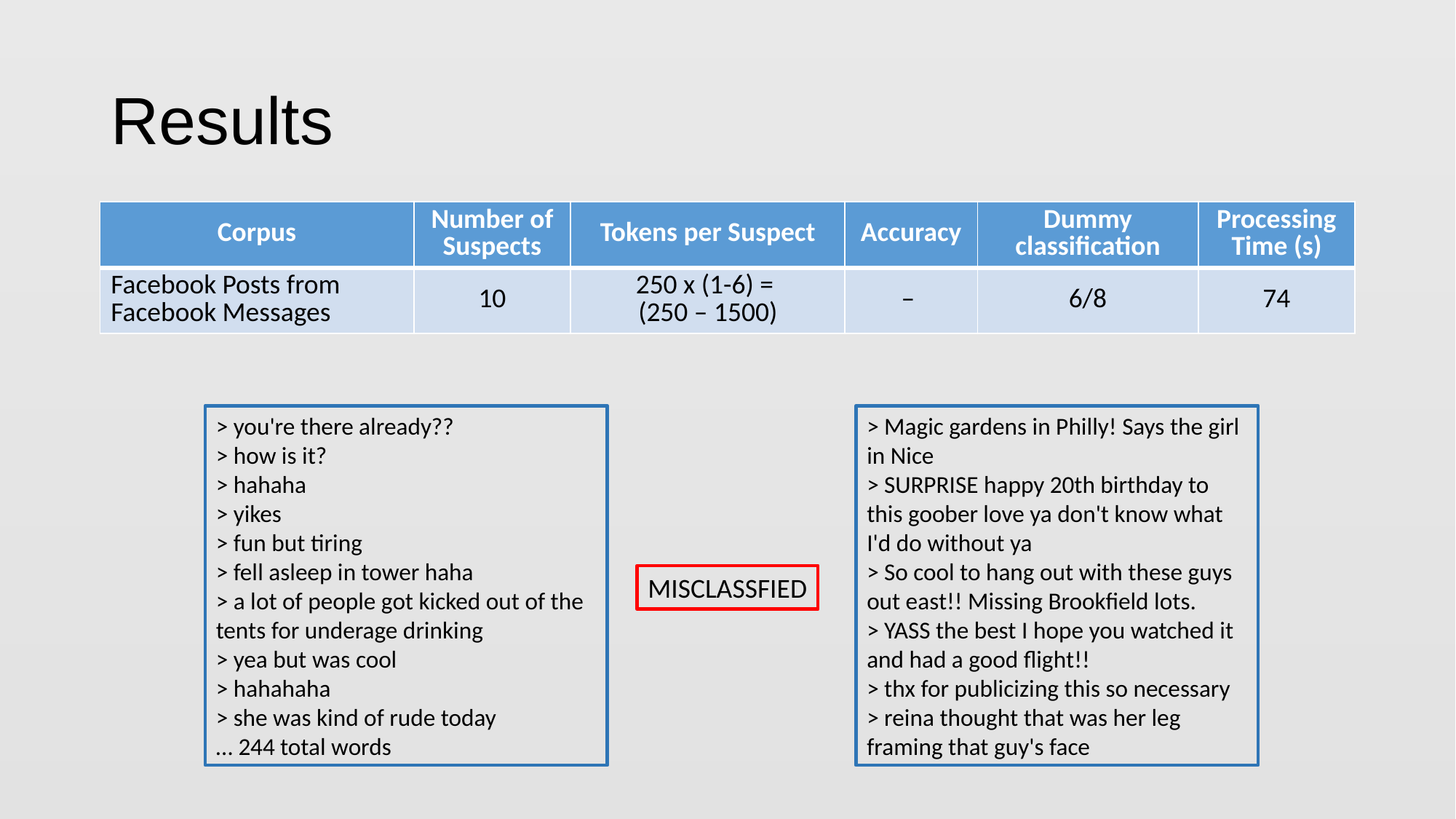

# Results
| Corpus | Number of Suspects | Tokens per Suspect | Accuracy | Dummy classification | Processing Time (s) |
| --- | --- | --- | --- | --- | --- |
| Facebook Posts from Facebook Messages | 10 | 250 x (1-6) = (250 – 1500) | – | 6/8 | 74 |
> you're there already??
> how is it?
> hahaha
> yikes
> fun but tiring
> fell asleep in tower haha
> a lot of people got kicked out of the tents for underage drinking
> yea but was cool
> hahahaha
> she was kind of rude today
… 244 total words
> Magic gardens in Philly! Says the girl in Nice
> SURPRISE happy 20th birthday to this goober love ya don't know what I'd do without ya
> So cool to hang out with these guys out east!! Missing Brookfield lots.
> YASS the best I hope you watched it and had a good flight!!
> thx for publicizing this so necessary
> reina thought that was her leg framing that guy's face
MISCLASSFIED